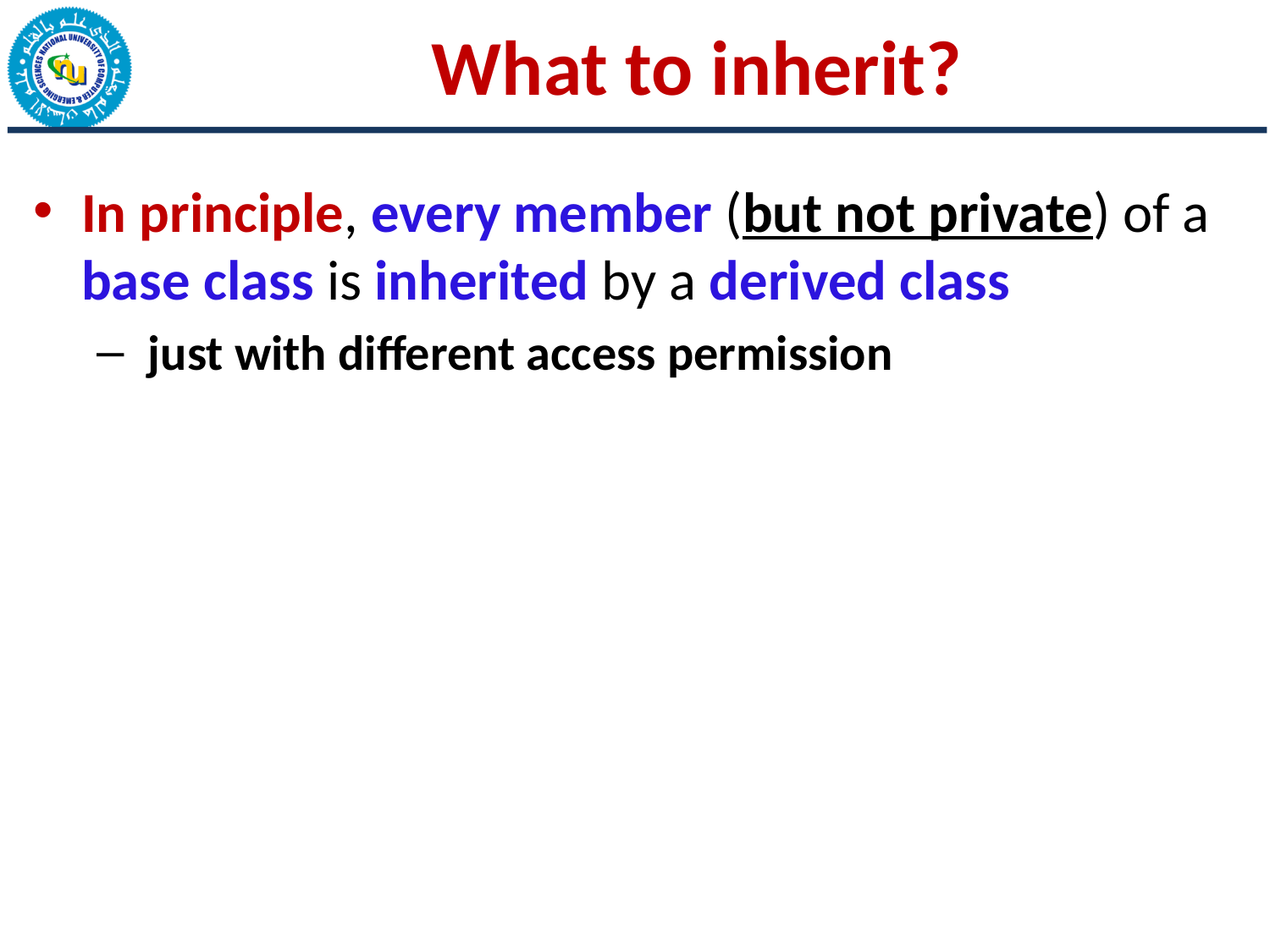

# What to inherit?

In principle, every member (but not private) of a base class is inherited by a derived class
 just with different access permission